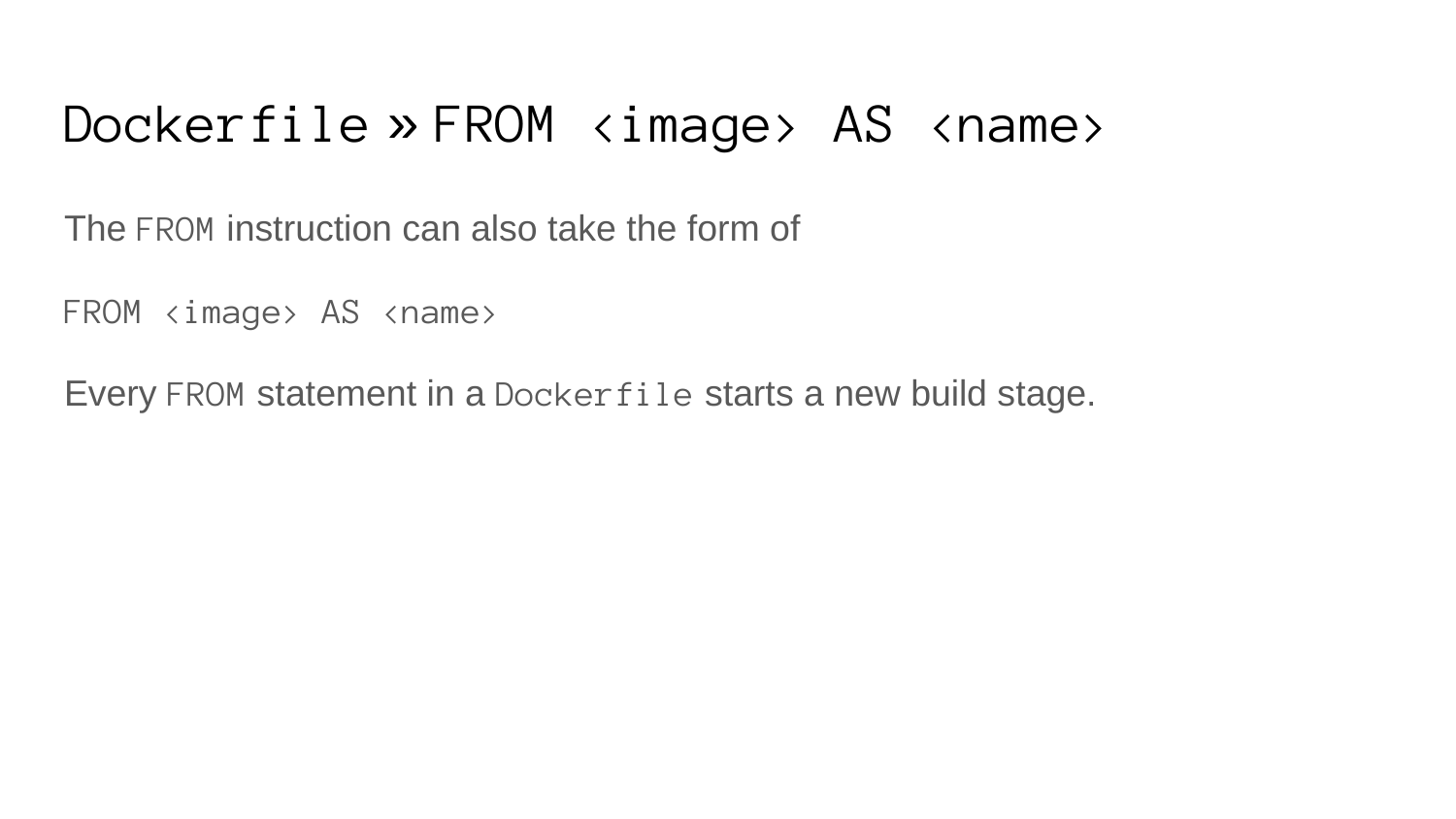

# Dockerfile » FROM <image> AS <name>
The FROM instruction can also take the form of
FROM <image> AS <name>
Every FROM statement in a Dockerfile starts a new build stage.